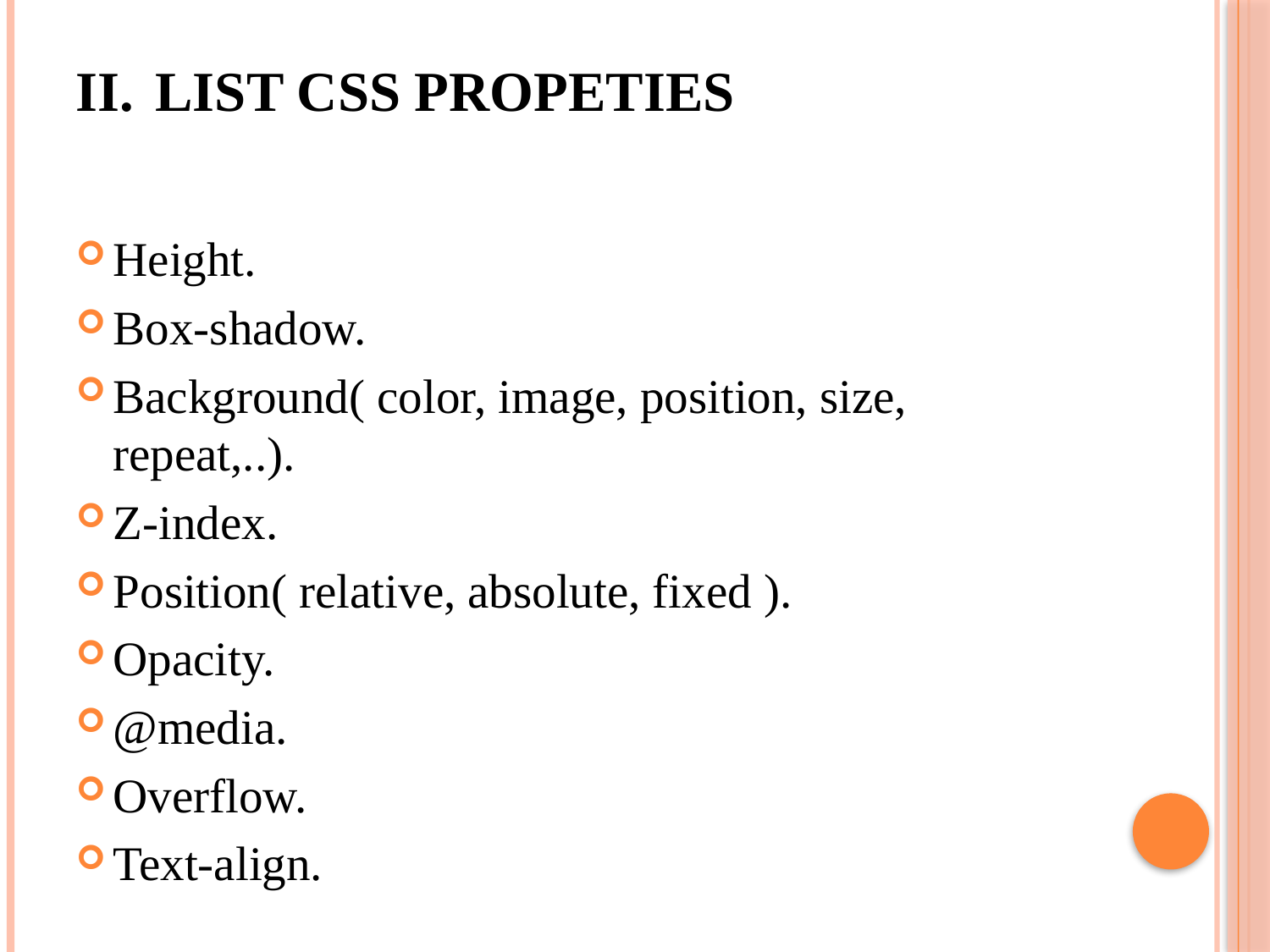

# LIST CSS PROPETIES
Height.
Box-shadow.
Background( color, image, position, size, repeat,..).
Z-index.
Position( relative, absolute, fixed ).
Opacity.
@media.
Overflow.
Text-align.